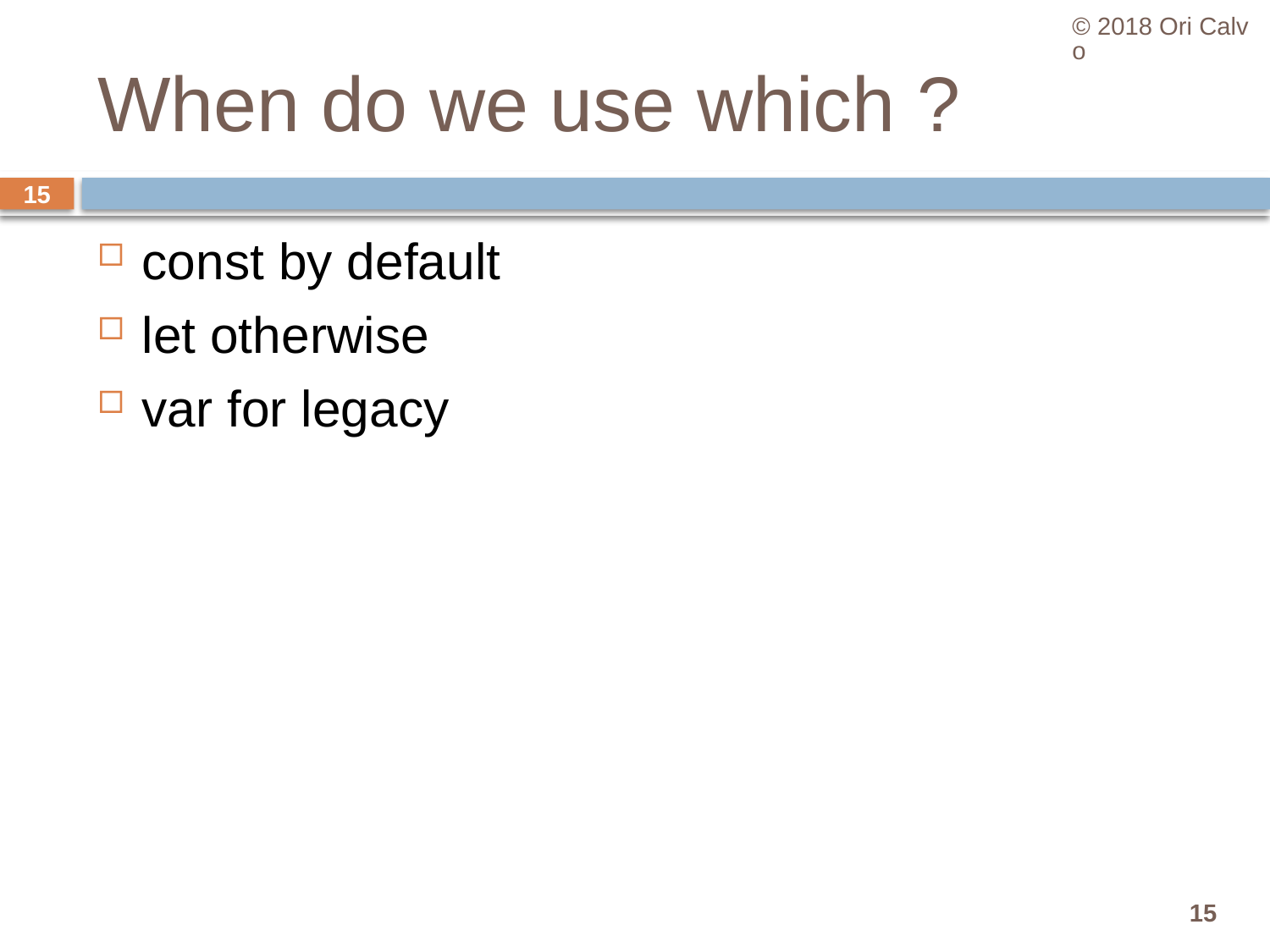

© 2018 Ori Calvo
# When do we use which ?
15
const by default
let otherwise
var for legacy